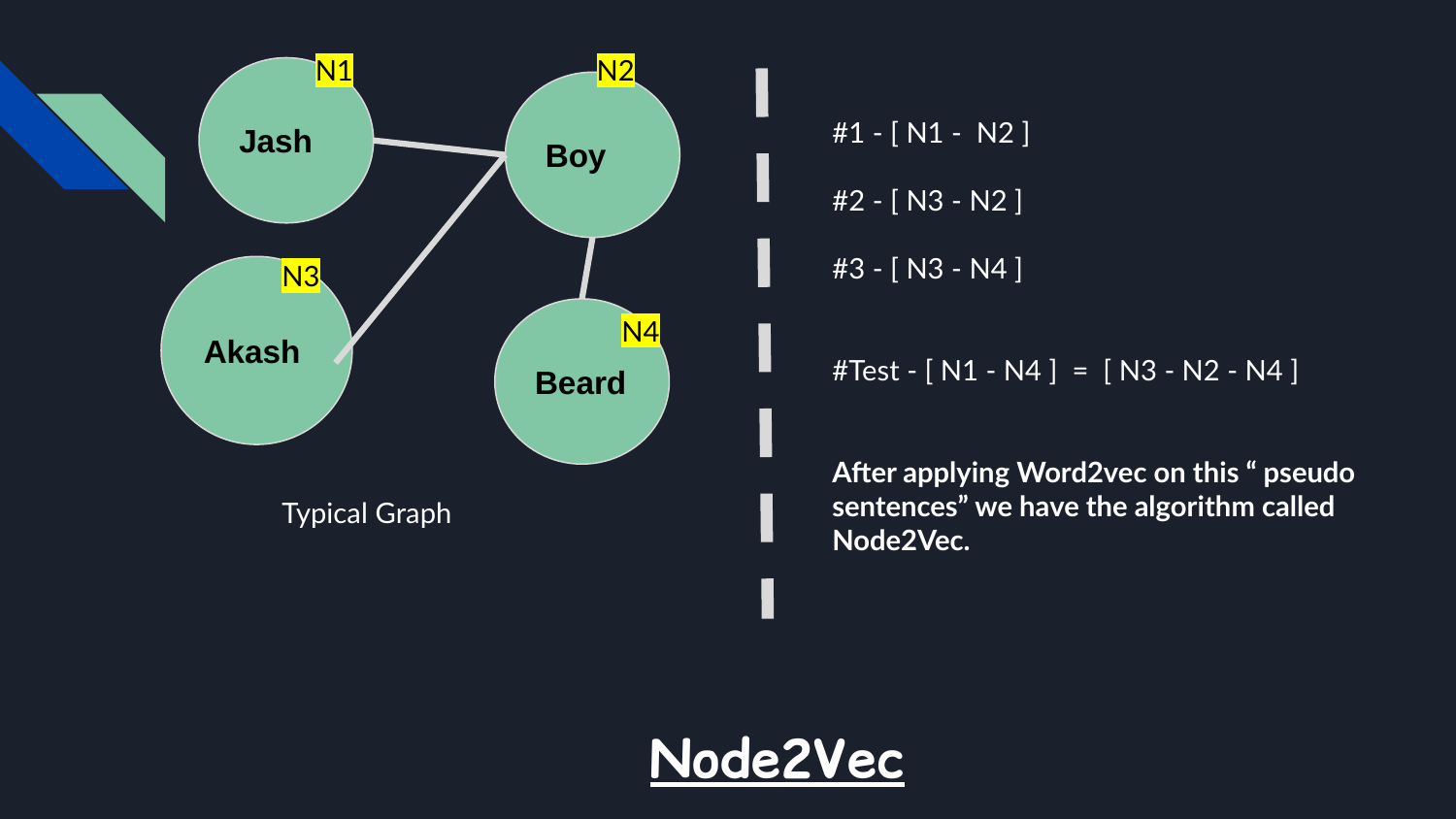

N1
N2
Jash
Boy
#1 - [ N1 -  N2 ]

#2 - [ N3 - N2 ]

#3 - [ N3 - N4 ]

#Test - [ N1 - N4 ]  =  [ N3 - N2 - N4 ]

After applying Word2vec on this “ pseudo sentences” we have the algorithm called Node2Vec.

Node2Vec

N3
Akash
N4
Beard
Typical Graph